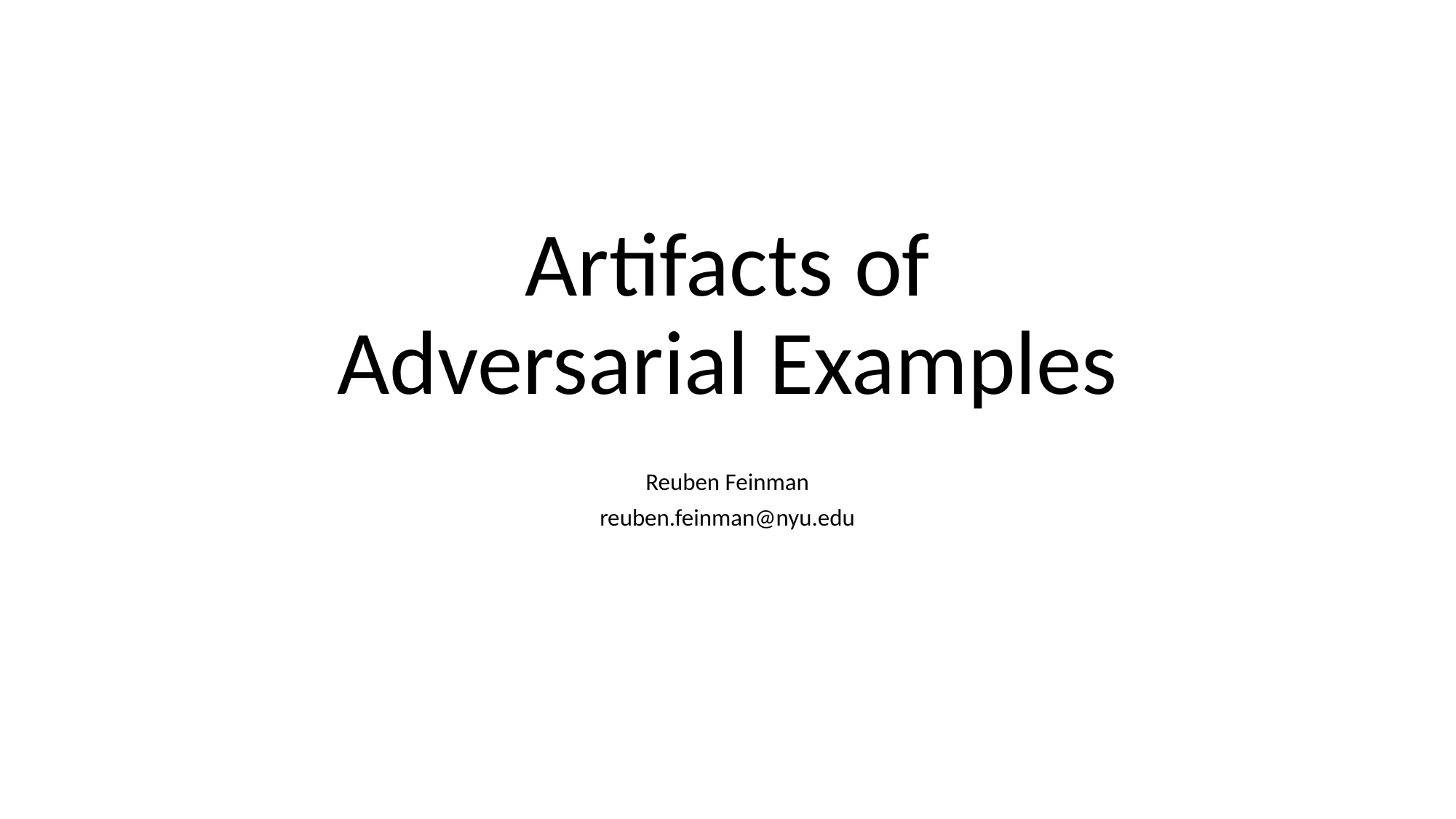

# Artifacts of Adversarial Examples
Reuben Feinman
reuben.feinman@nyu.edu